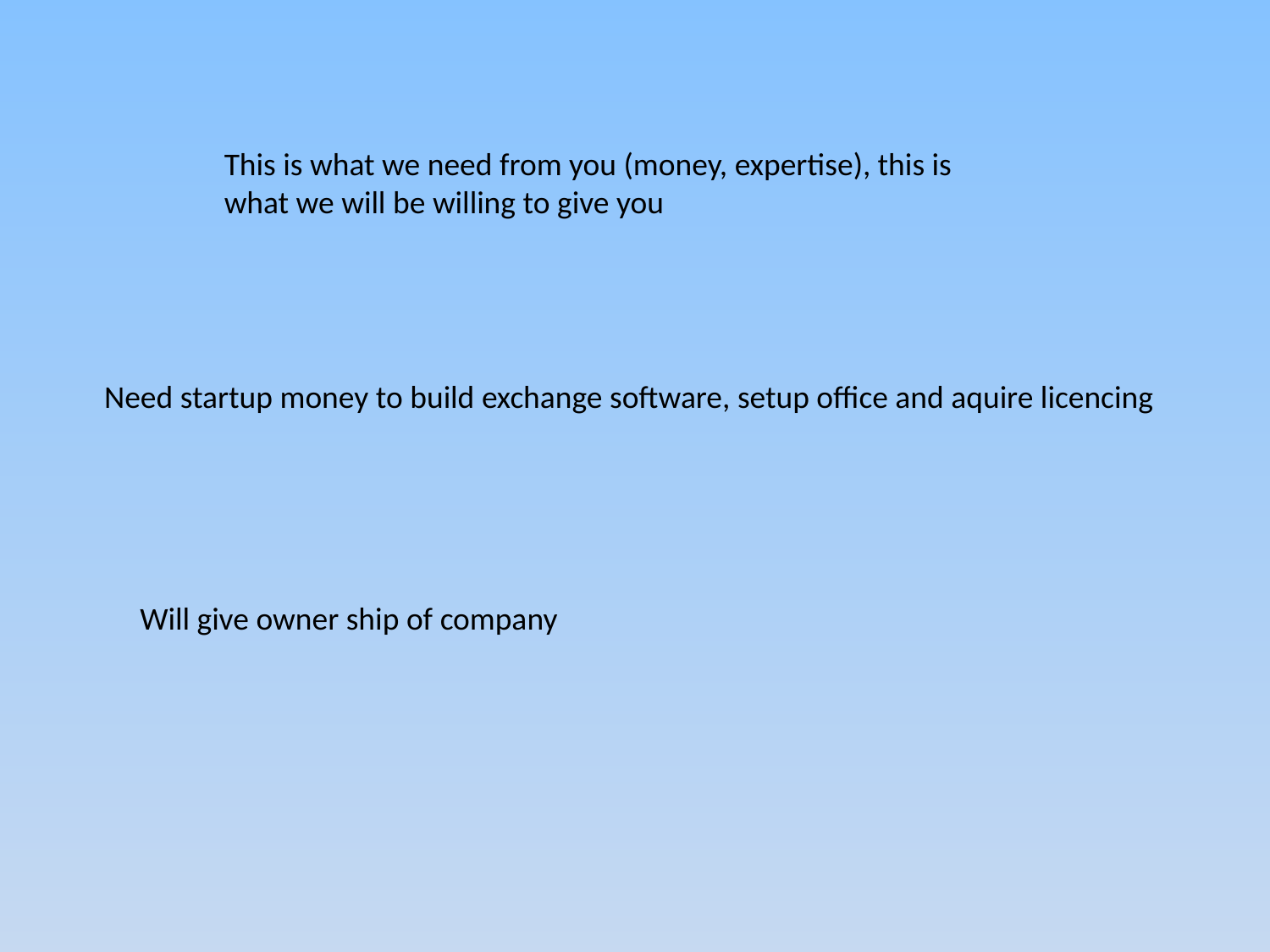

This is what we need from you (money, expertise), this is what we will be willing to give you
Need startup money to build exchange software, setup office and aquire licencing
Will give owner ship of company